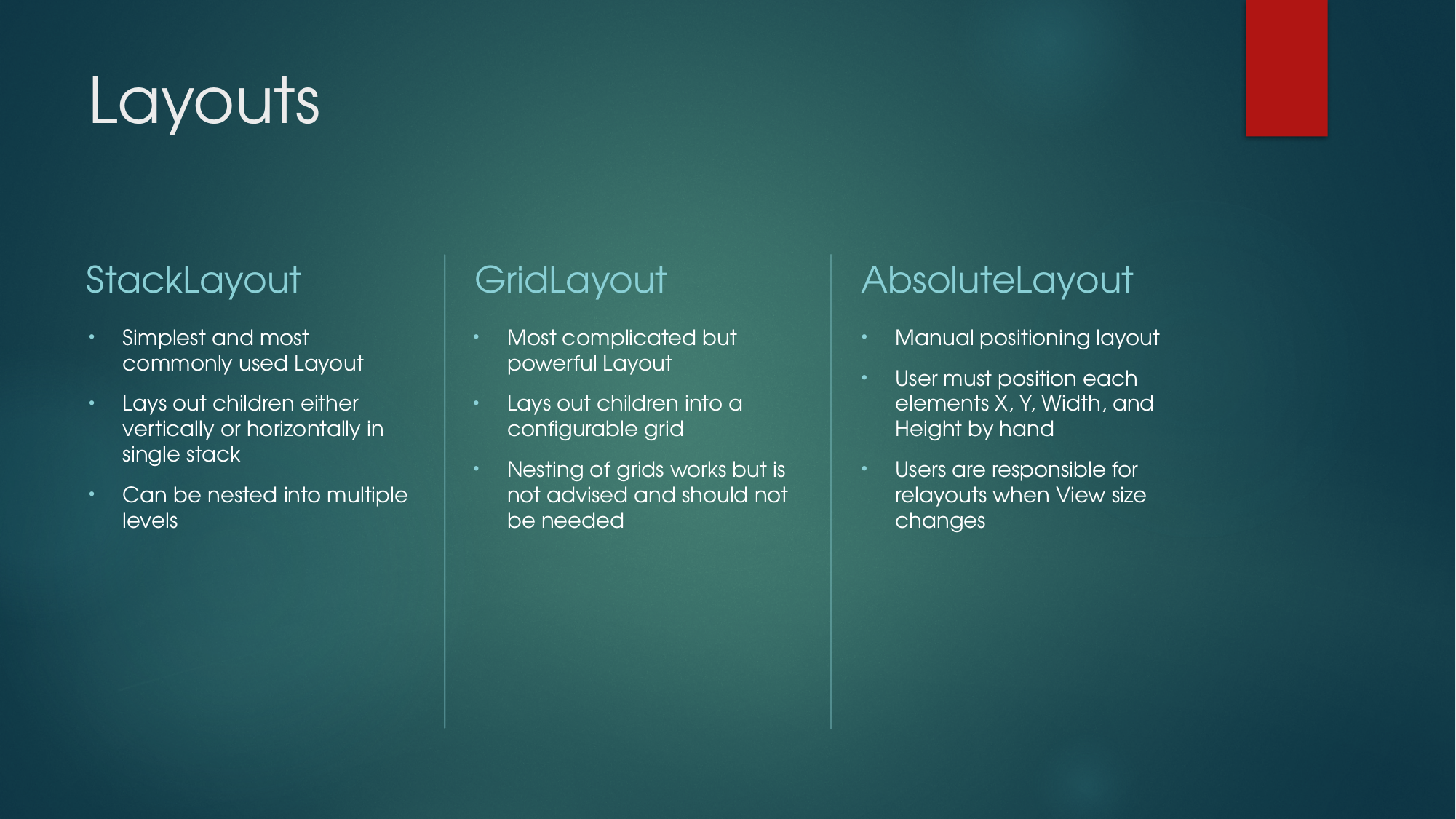

# Layouts
StackLayout
GridLayout
AbsoluteLayout
Simplest and most commonly used Layout
Lays out children either vertically or horizontally in single stack
Can be nested into multiple levels
Most complicated but powerful Layout
Lays out children into a configurable grid
Nesting of grids works but is not advised and should not be needed
Manual positioning layout
User must position each elements X, Y, Width, and Height by hand
Users are responsible for relayouts when View size changes